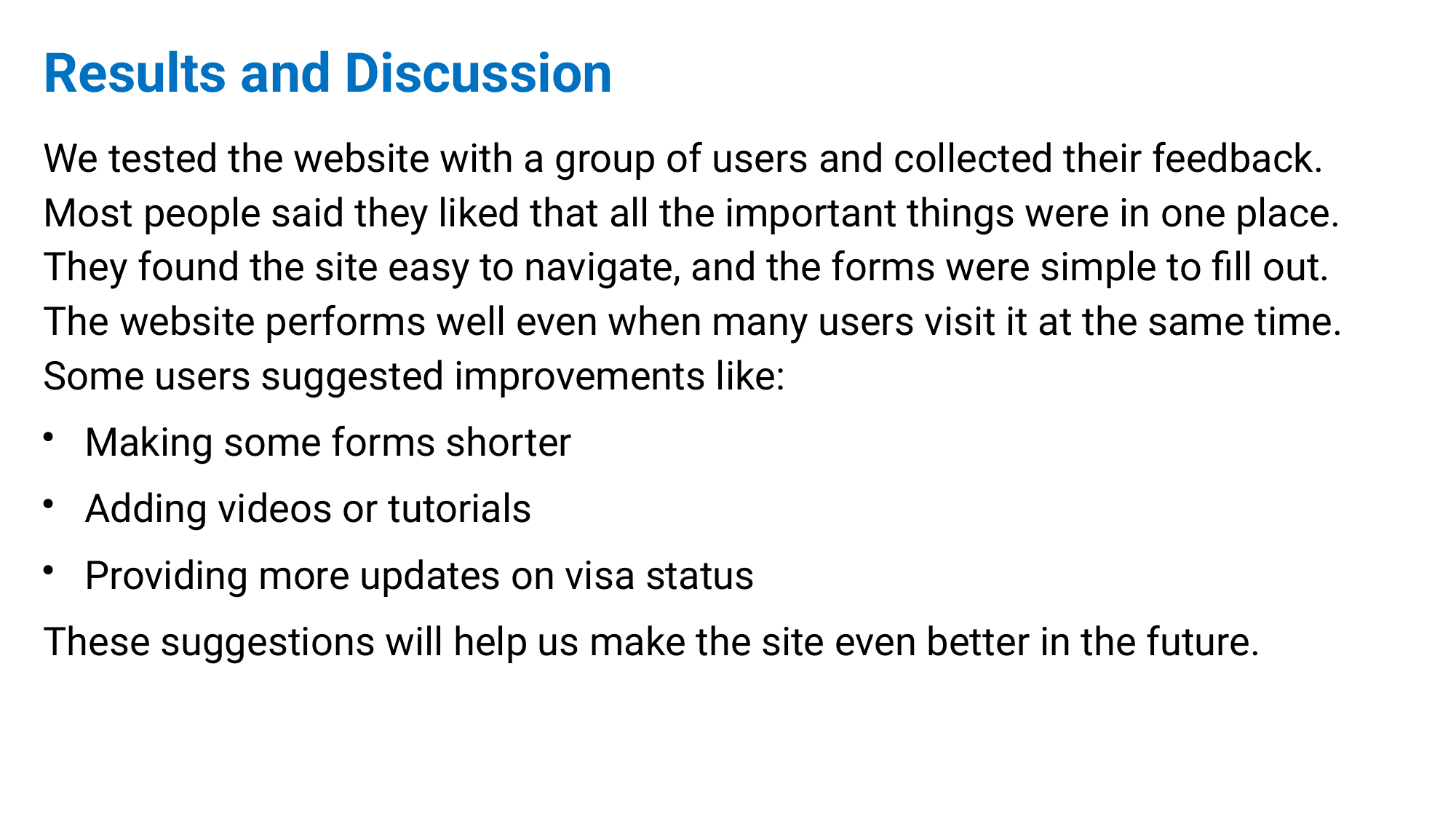

Results and Discussion

We tested the website with a group of users and collected their feedback.
Most people said they liked that all the important things were in one place.
They found the site easy to navigate, and the forms were simple to fill out.
The website performs well even when many users visit it at the same time.
Some users suggested improvements like:
Making some forms shorter
Adding videos or tutorials
Providing more updates on visa status
These suggestions will help us make the site even better in the future.